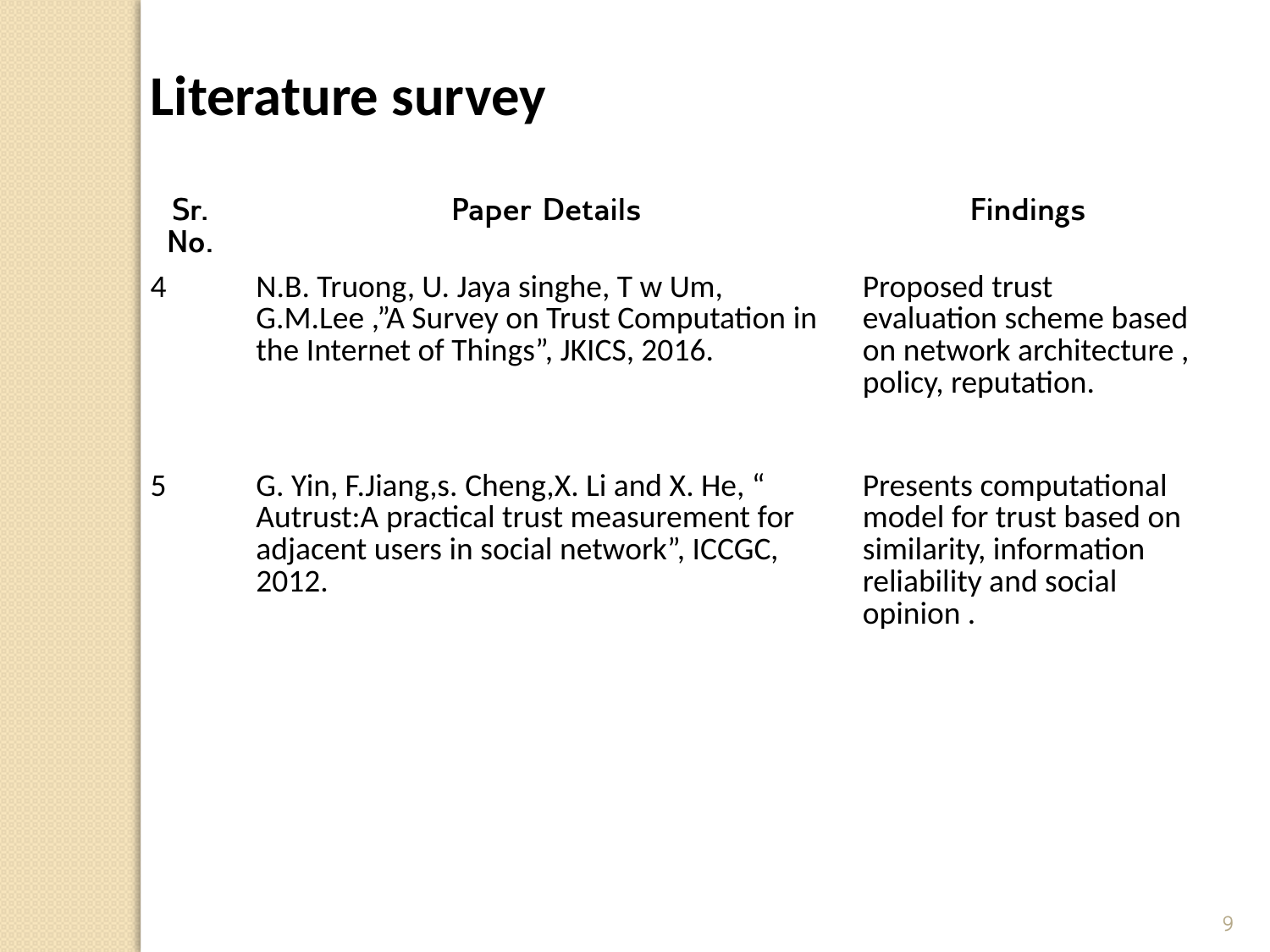

Literature survey
| Sr. No. | Paper Details | Findings |
| --- | --- | --- |
| 4 | N.B. Truong, U. Jaya singhe, T w Um, G.M.Lee ,”A Survey on Trust Computation in the Internet of Things”, JKICS, 2016. | Proposed trust evaluation scheme based on network architecture , policy, reputation. |
| 5 | G. Yin, F.Jiang,s. Cheng,X. Li and X. He, “ Autrust:A practical trust measurement for adjacent users in social network”, ICCGC, 2012. | Presents computational model for trust based on similarity, information reliability and social opinion . |
9